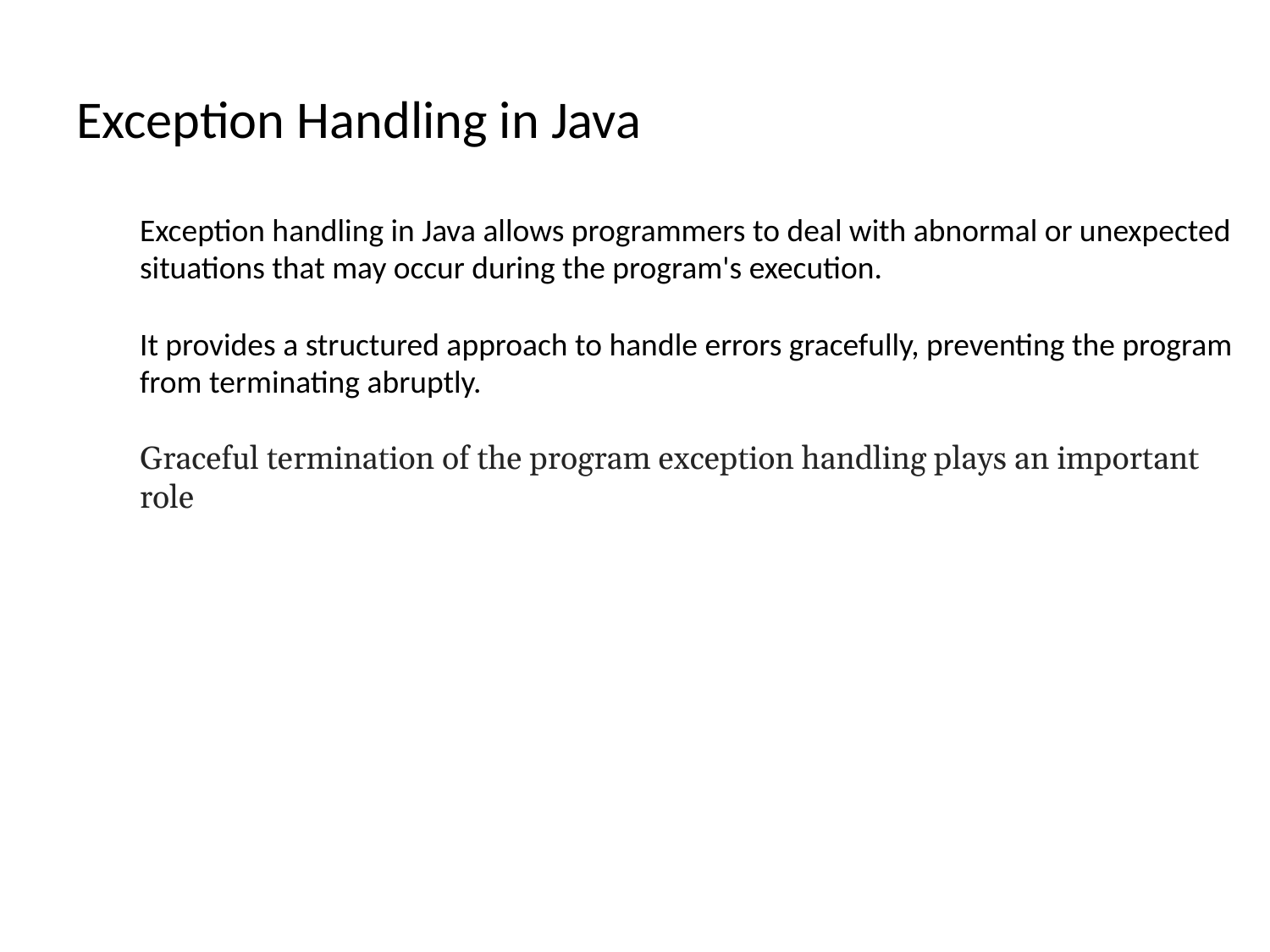

# Exception Handling in Java

Exception handling in Java allows programmers to deal with abnormal or unexpected situations that may occur during the program's execution.

It provides a structured approach to handle errors gracefully, preventing the program from terminating abruptly.

Graceful termination of the program exception handling plays an important role